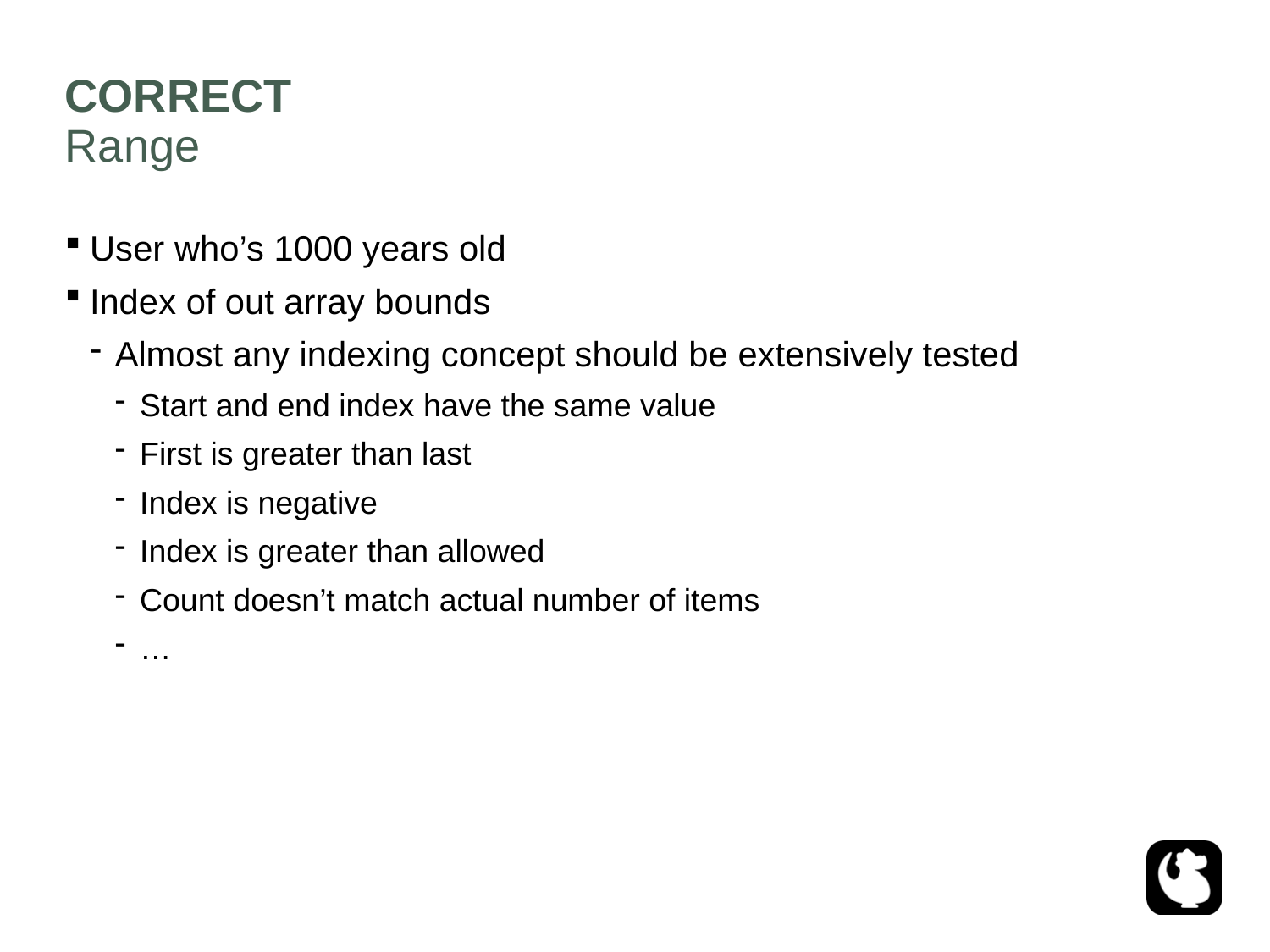

# CORRECT
Range
User who’s 1000 years old
Index of out array bounds
Almost any indexing concept should be extensively tested
Start and end index have the same value
First is greater than last
Index is negative
Index is greater than allowed
Count doesn’t match actual number of items
…